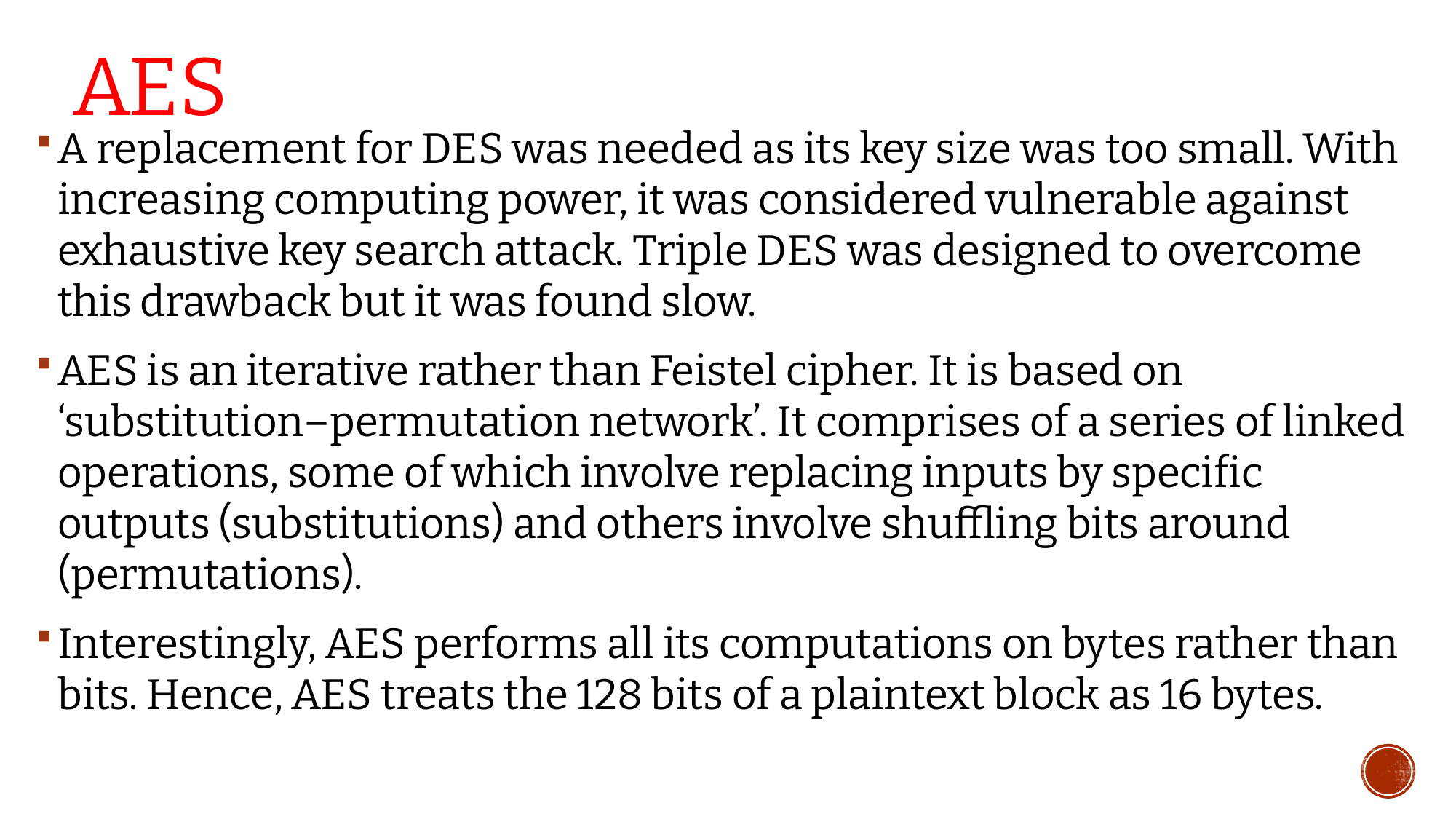

# aes
A replacement for DES was needed as its key size was too small. With increasing computing power, it was considered vulnerable against exhaustive key search attack. Triple DES was designed to overcome this drawback but it was found slow.
AES is an iterative rather than Feistel cipher. It is based on ‘substitution–permutation network’. It comprises of a series of linked operations, some of which involve replacing inputs by specific outputs (substitutions) and others involve shuffling bits around (permutations).
Interestingly, AES performs all its computations on bytes rather than bits. Hence, AES treats the 128 bits of a plaintext block as 16 bytes.